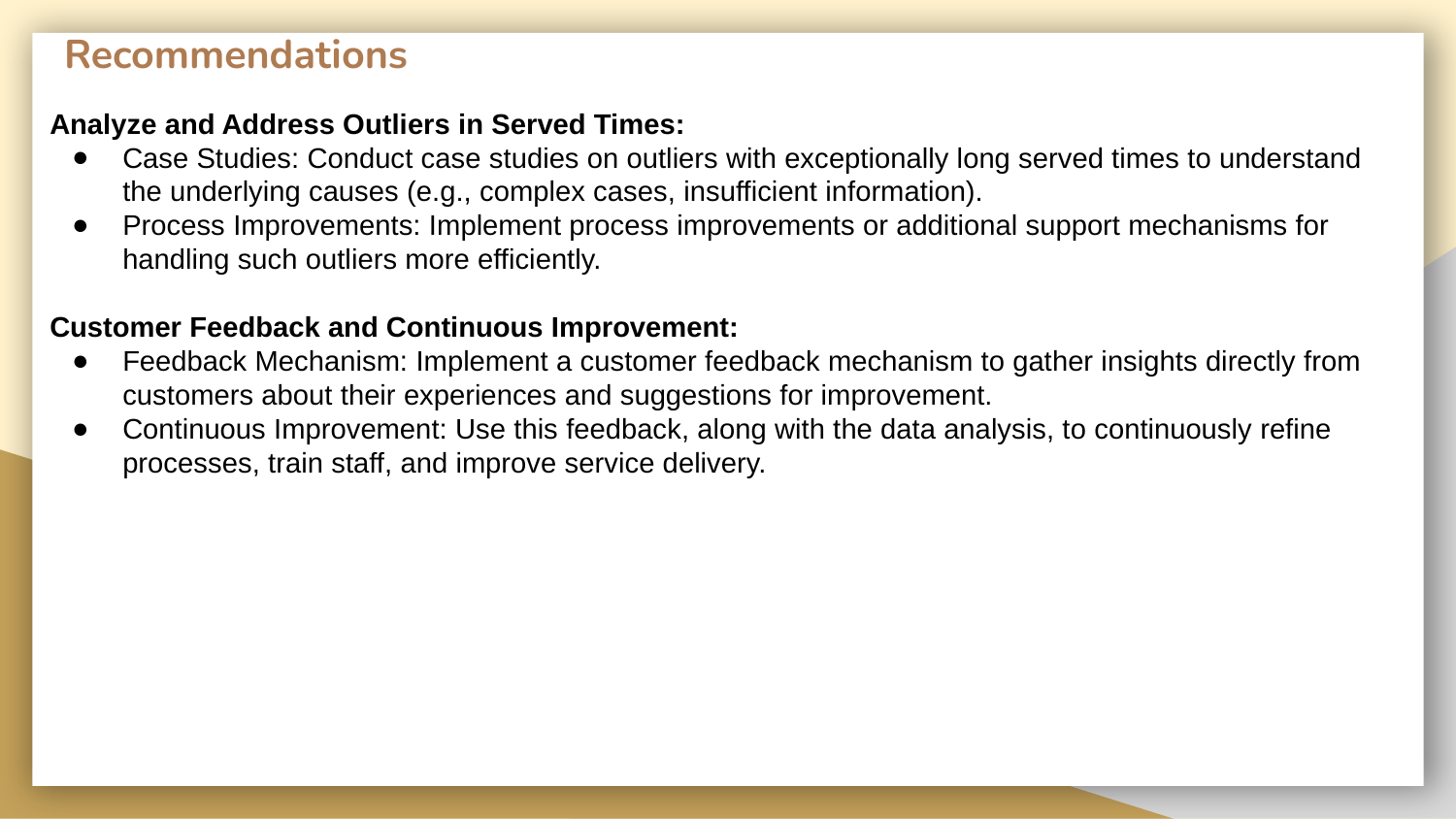

# Recommendations
Analyze and Address Outliers in Served Times:
Case Studies: Conduct case studies on outliers with exceptionally long served times to understand the underlying causes (e.g., complex cases, insufficient information).
Process Improvements: Implement process improvements or additional support mechanisms for handling such outliers more efficiently.

Customer Feedback and Continuous Improvement:
Feedback Mechanism: Implement a customer feedback mechanism to gather insights directly from customers about their experiences and suggestions for improvement.
Continuous Improvement: Use this feedback, along with the data analysis, to continuously refine processes, train staff, and improve service delivery.